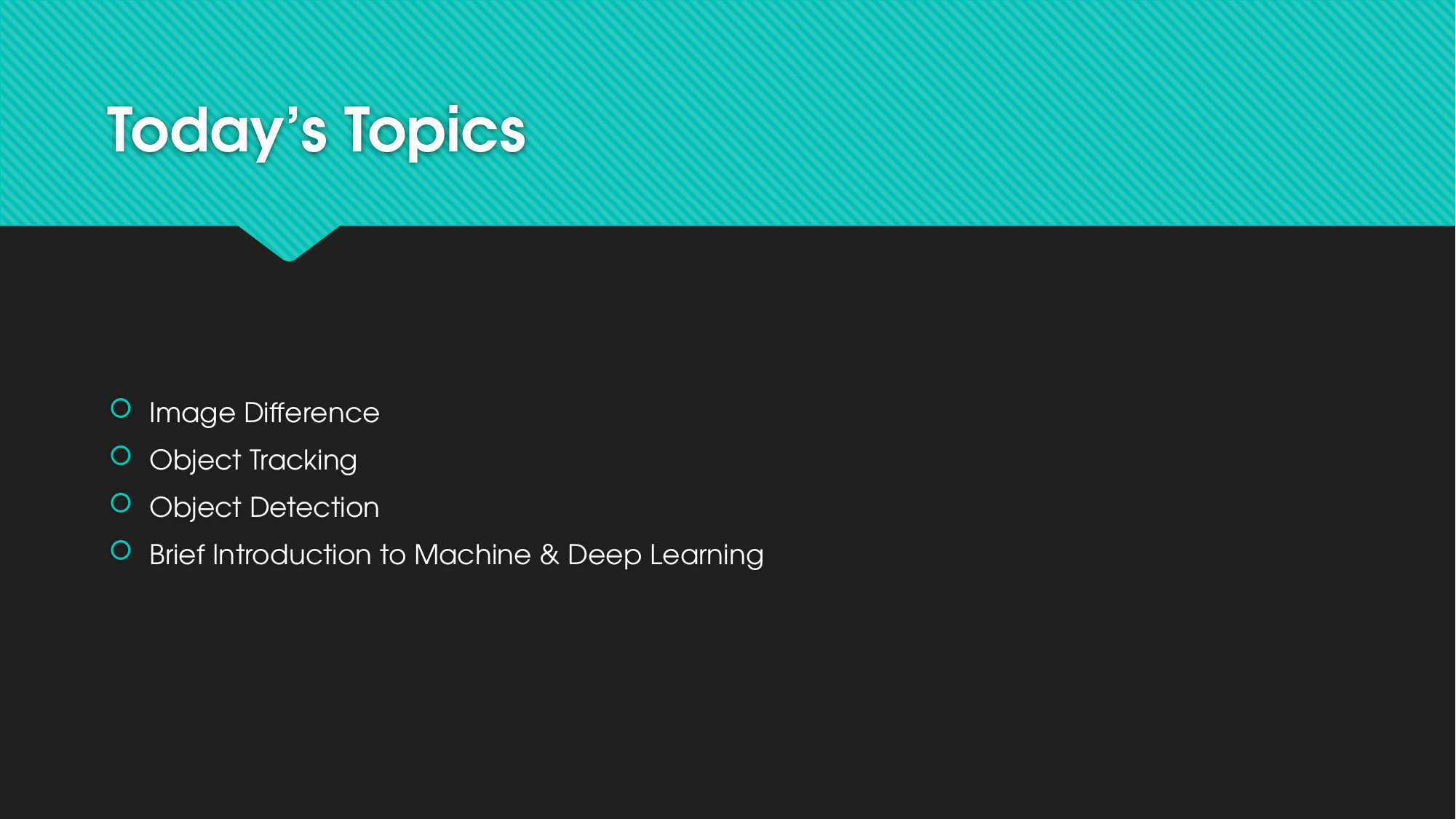

# Today’s Topics
Image Difference
Object Tracking
Object Detection
Brief Introduction to Machine & Deep Learning